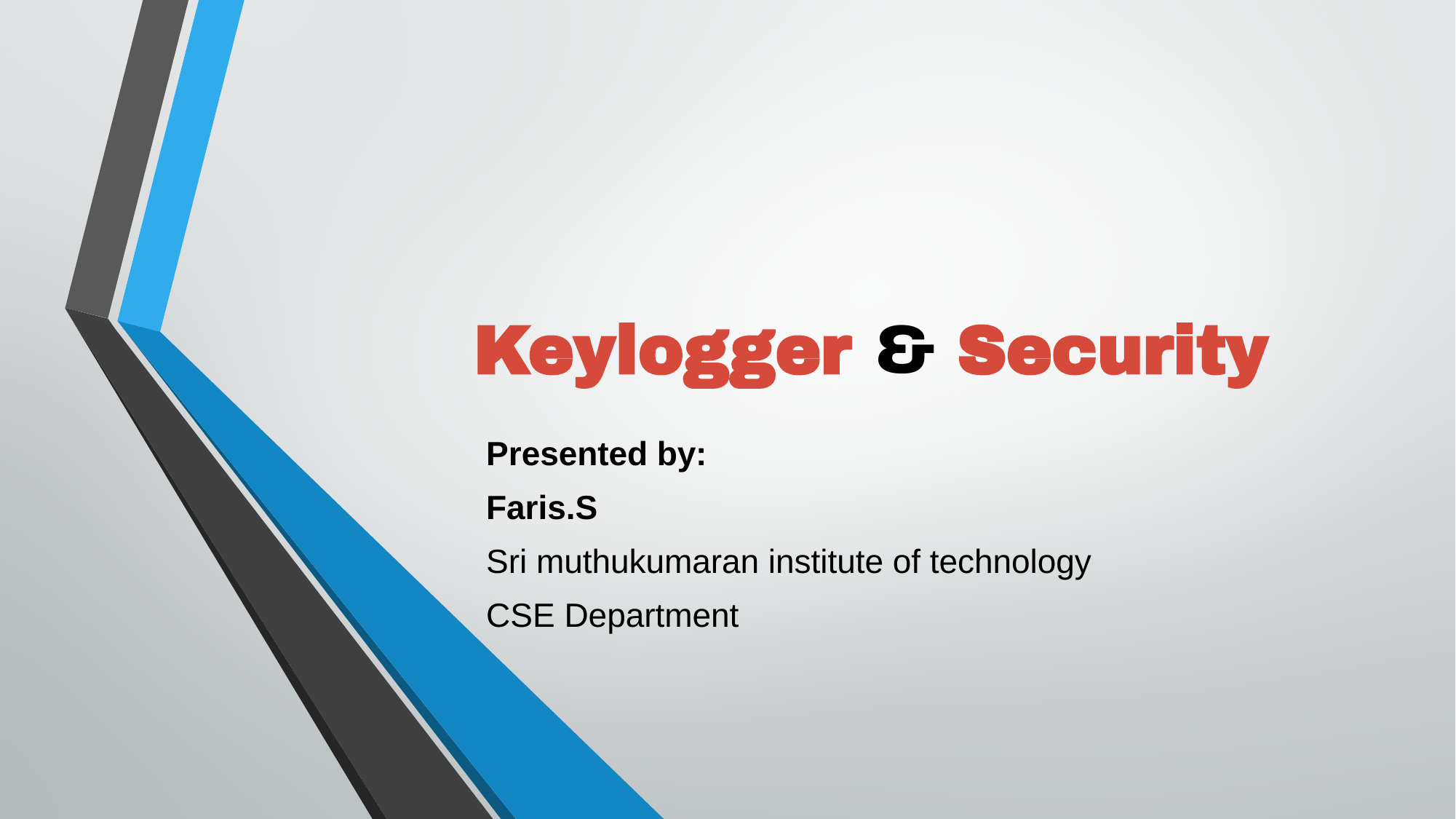

# Keylogger & Security
Presented by:
Faris.S
Sri muthukumaran institute of technology
CSE Department